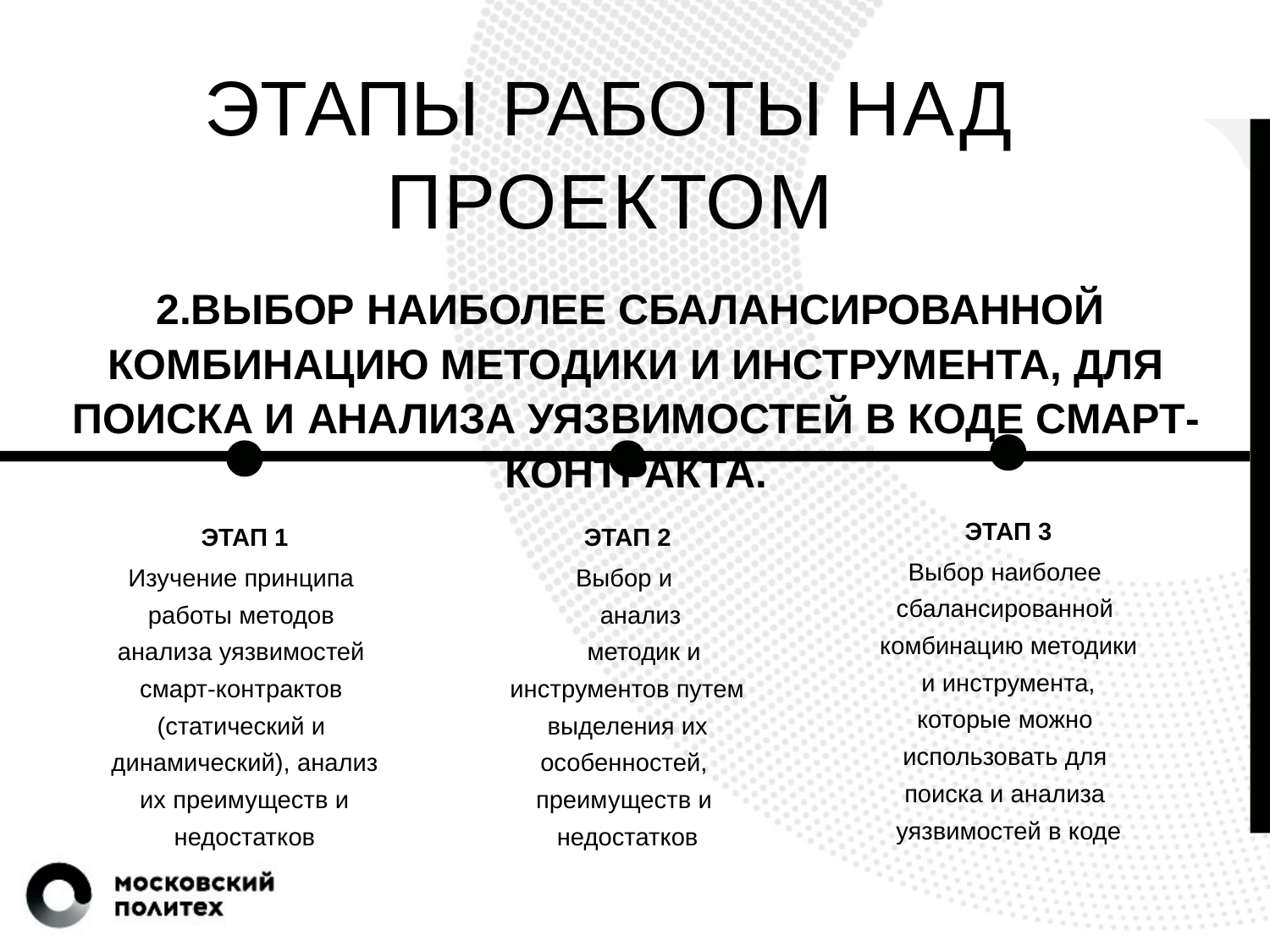

# ЭТАПЫ РАБОТЫ НАД ПРОЕКТОМ

2.ВЫБОР НАИБОЛЕЕ СБАЛАНСИРОВАННОЙ  КОМБИНАЦИЮ МЕТОДИКИ И ИНСТРУМЕНТА, ДЛЯ ПОИСКА И АНАЛИЗА УЯЗВИМОСТЕЙ В КОДЕ СМАРТ-КОНТРАКТА.

ЭТАП 3
Выбор наиболее  сбалансированной  комбинацию методики  и инструмента,  которые можно  использовать для  поиска и анализа  уязвимостей в коде
ЭТАП 1
Изучение принципа  работы методов  анализа уязвимостей  смарт-контрактов  (статический и  динамический), анализ  их преимуществ и  недостатков
ЭТАП 2
Выбор и анализ  методик и
инструментов путем  выделения их  особенностей,  преимуществ и  недостатков